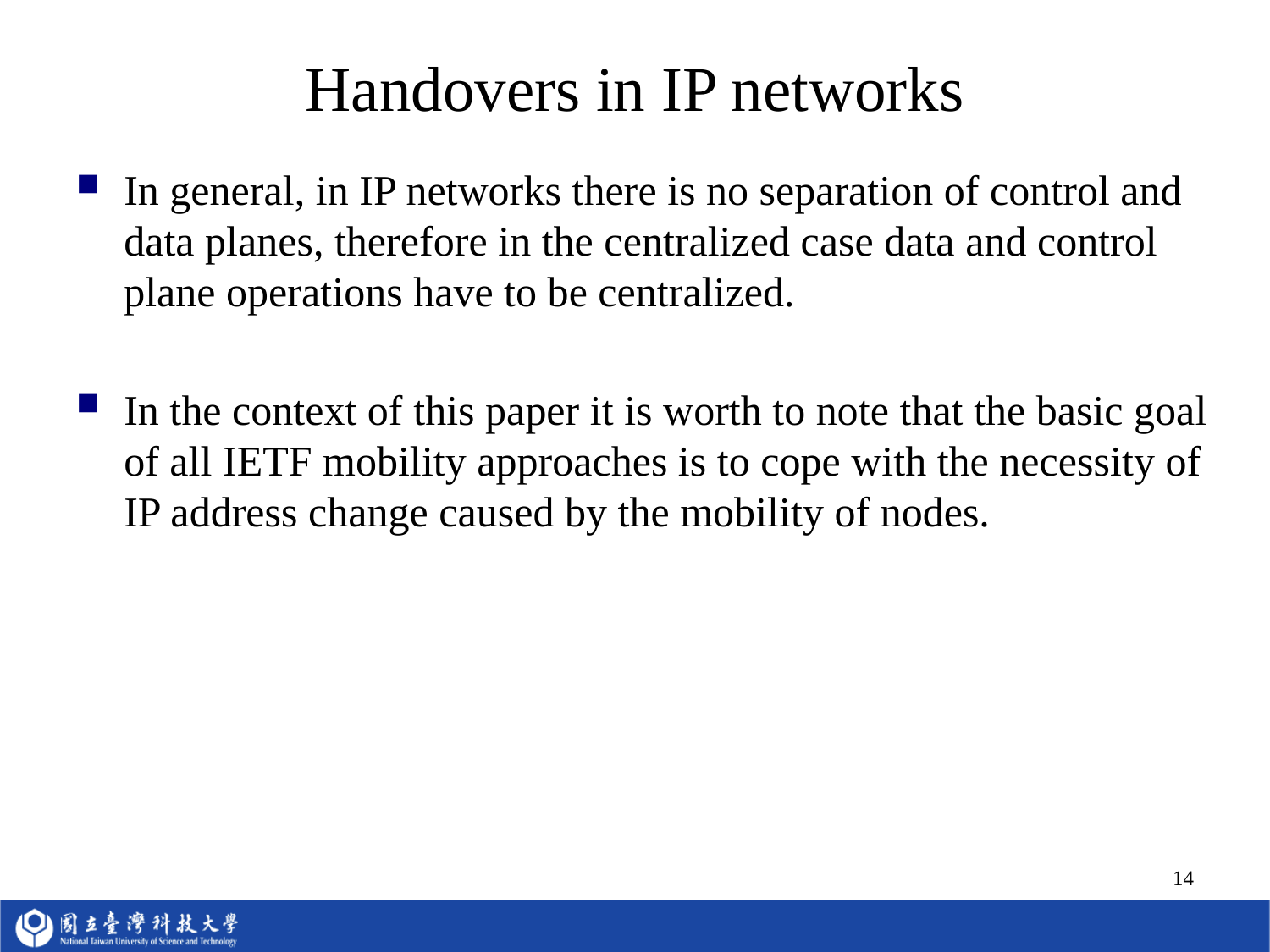

# Handovers in IP networks
In general, in IP networks there is no separation of control and data planes, therefore in the centralized case data and control plane operations have to be centralized.

In the context of this paper it is worth to note that the basic goal of all IETF mobility approaches is to cope with the necessity of IP address change caused by the mobility of nodes.
14